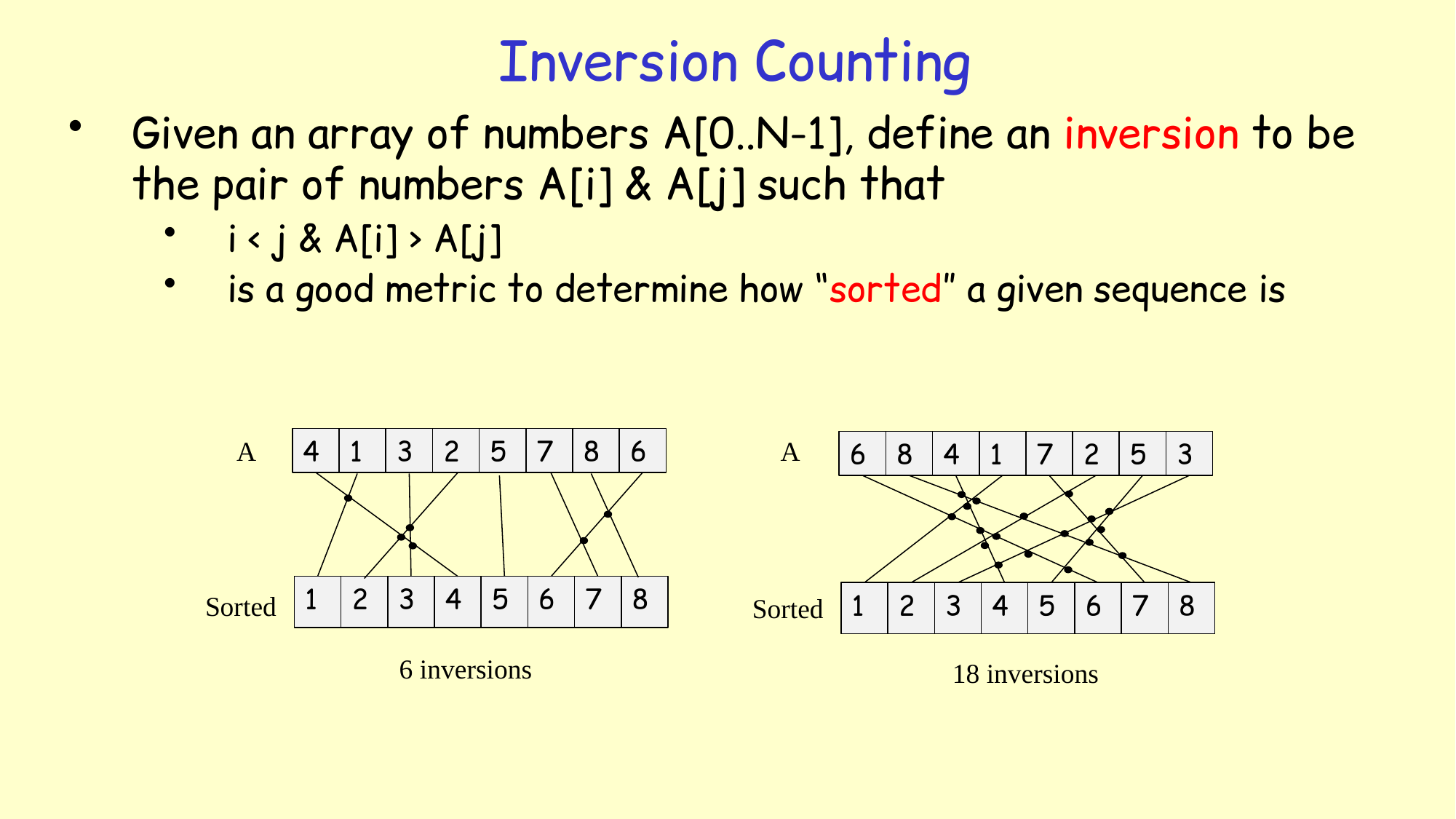

# Inversion Counting
Given an array of numbers A[0..N-1], define an inversion to be the pair of numbers A[i] & A[j] such that
i < j & A[i] > A[j]
is a good metric to determine how “sorted” a given sequence is
A
4
1
3
2
5
7
8
6
A
6
8
4
1
7
2
5
3

1
2
3
4
5
6
7
8
1
2
3
4
5
6
7
8
Sorted
Sorted
6 inversions
18 inversions